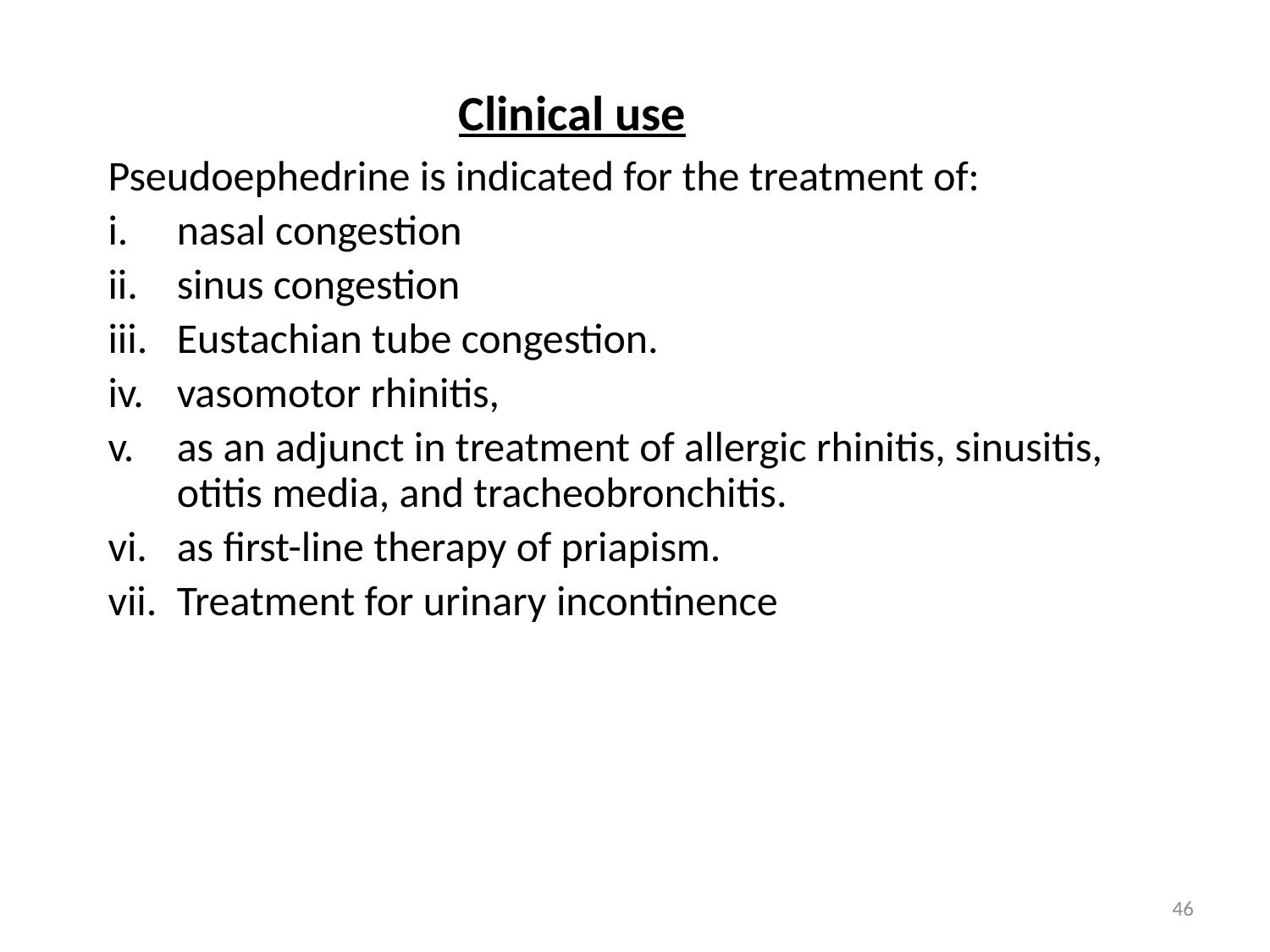

# Clinical use
Pseudoephedrine is indicated for the treatment of:
nasal congestion
sinus congestion
Eustachian tube congestion.
vasomotor rhinitis,
as an adjunct in treatment of allergic rhinitis, sinusitis, otitis media, and tracheobronchitis.
as first-line therapy of priapism.
Treatment for urinary incontinence
46